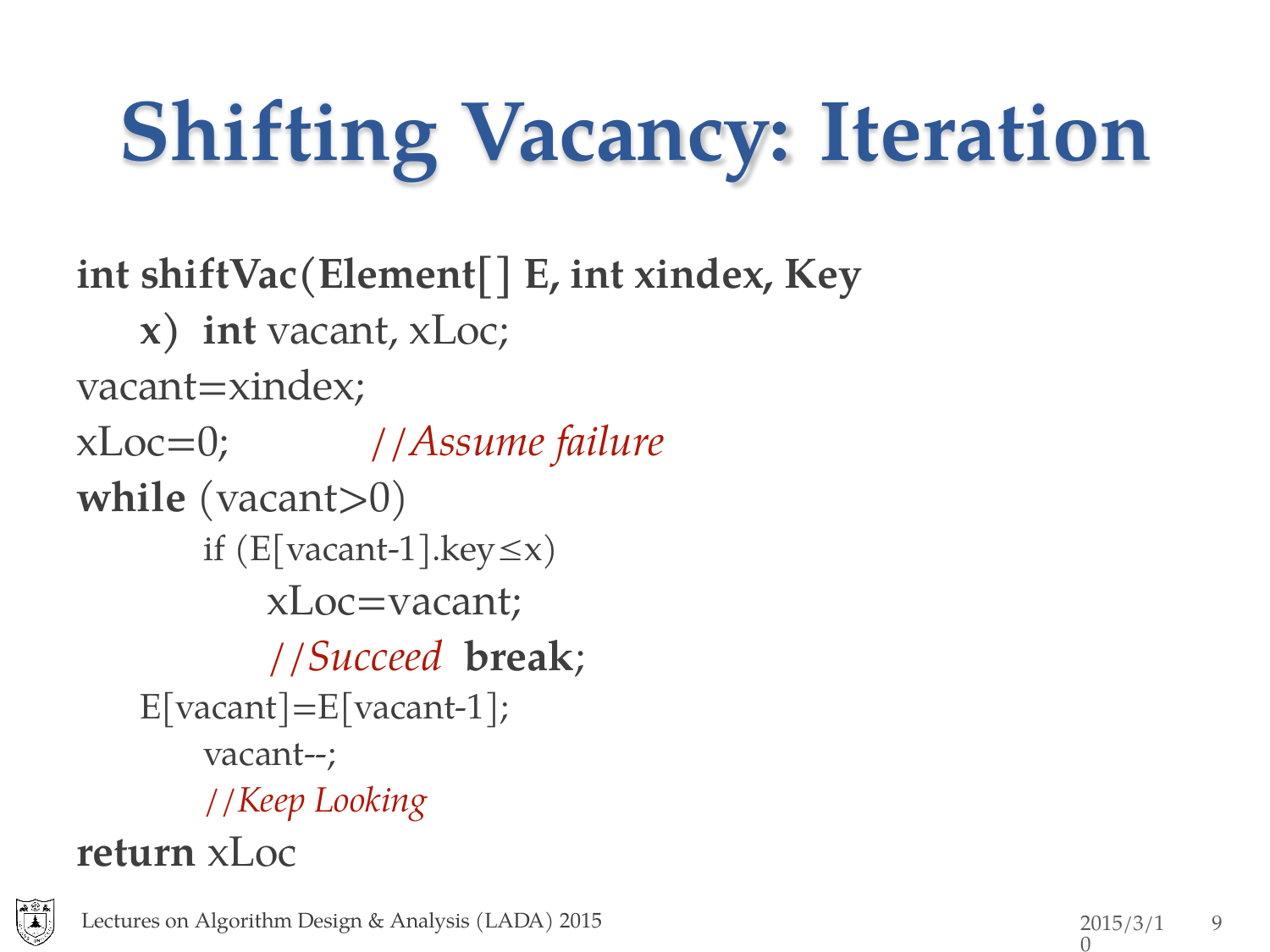

# Shifting Vacancy:	Iteration
int shiftVac(Element[] E, int xindex, Key x)  int vacant, xLoc;
vacant=xindex;
xLoc=0;	//Assume failure
while (vacant>0)
if (E[vacant-1].key≤x)  xLoc=vacant;	//Succeed  break;
E[vacant]=E[vacant-1];  vacant--;	//Keep Looking
return xLoc
Lectures on Algorithm Design & Analysis (LADA) 2015
9
2015/3/10